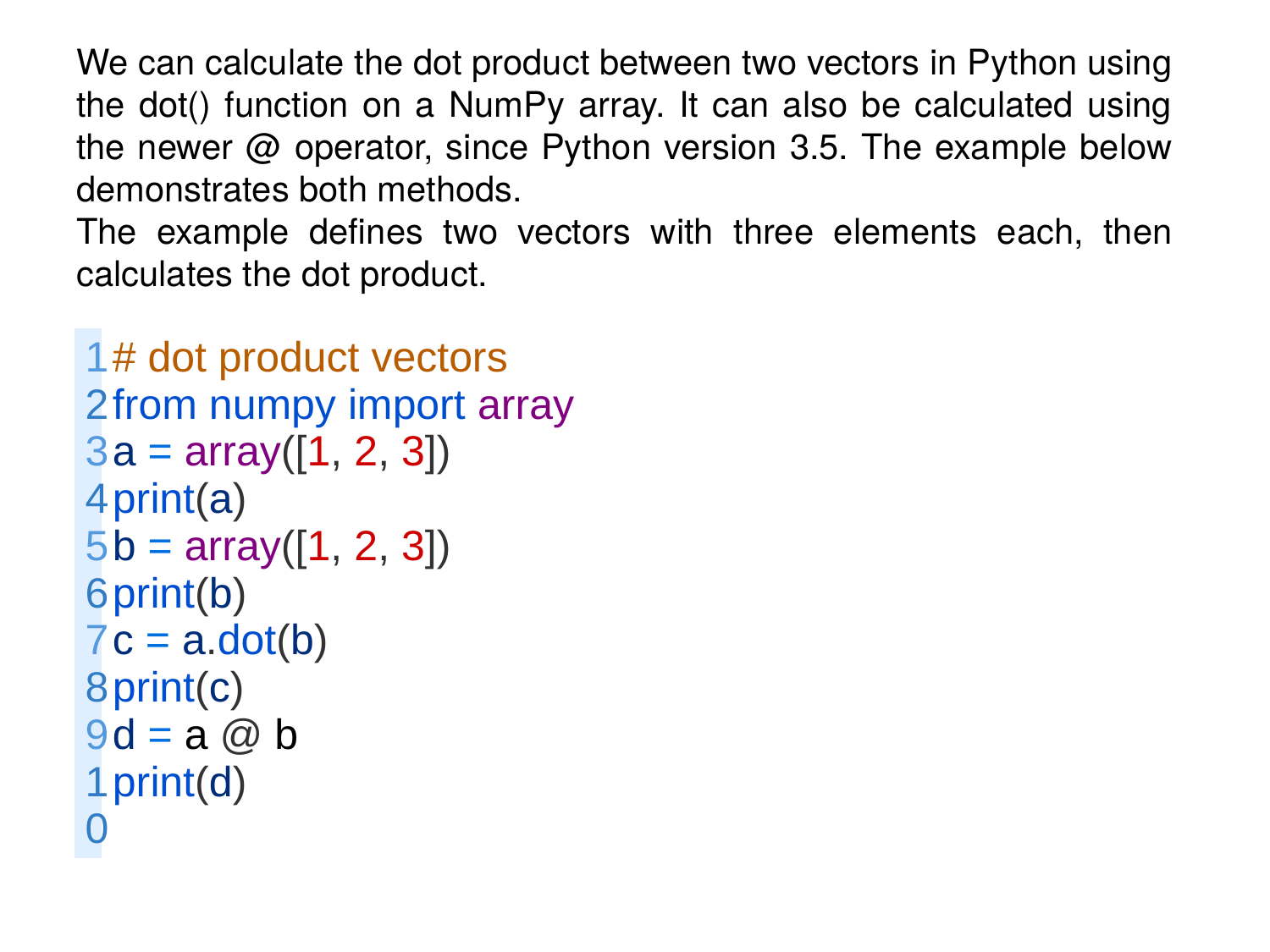

We can calculate the dot product between two vectors in Python using the dot() function on a NumPy array. It can also be calculated using the newer @ operator, since Python version 3.5. The example below demonstrates both methods.
The example defines two vectors with three elements each, then calculates the dot product.
| 1 2 3 4 5 6 7 8 9 10 | # dot product vectors from numpy import array a = array([1, 2, 3]) print(a) b = array([1, 2, 3]) print(b) c = a.dot(b) print(c) d = a @ b print(d) |
| --- | --- |